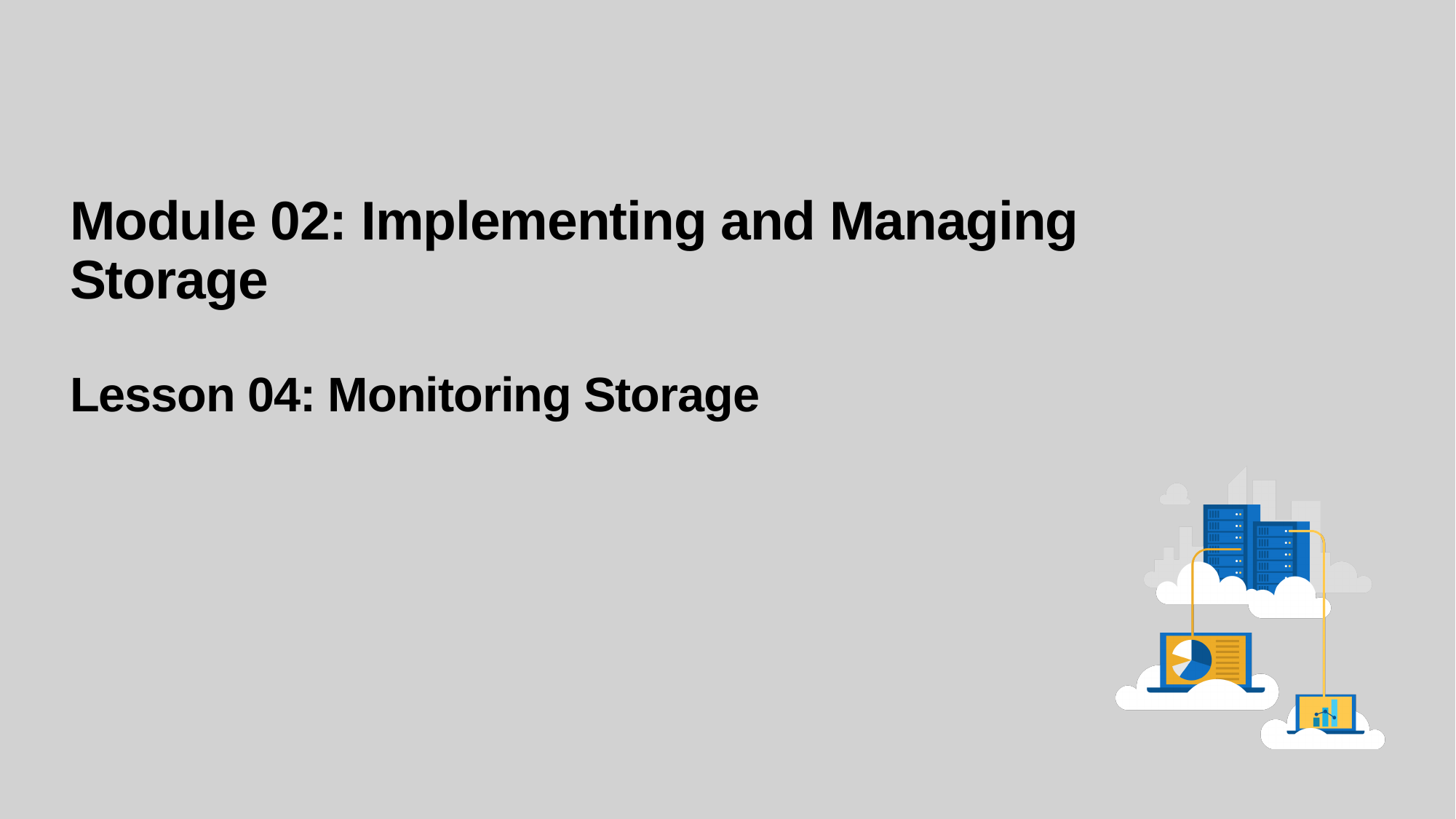

# Module 02: Implementing and Managing Storage Lesson 04: Monitoring Storage